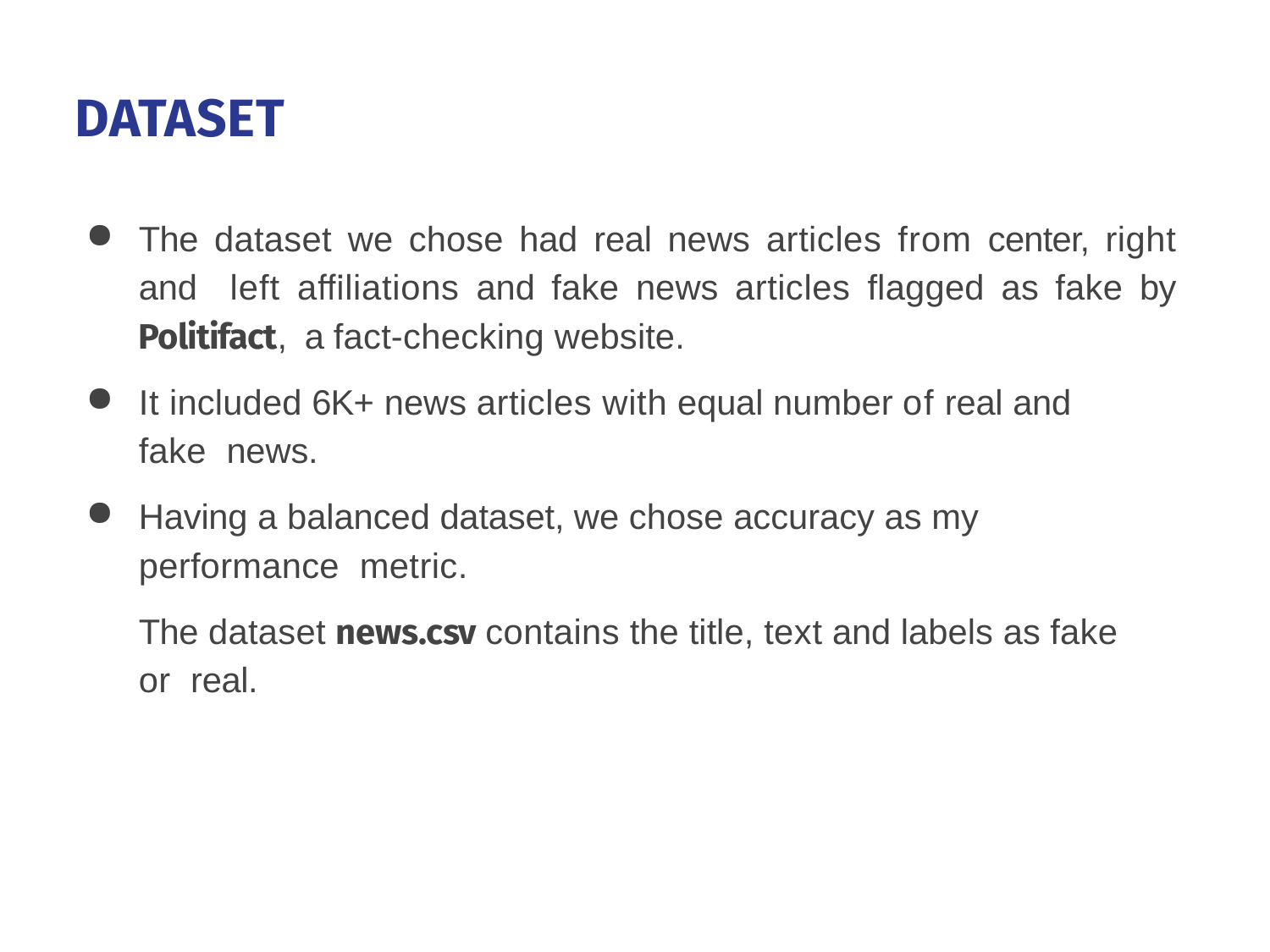

# DATASET
The dataset we chose had real news articles from center, right and  left aﬃliations and fake news articles ﬂagged as fake by Politifact,  a fact-checking website.
It included 6K+ news articles with equal number of real and fake  news.
Having a balanced dataset, we chose accuracy as my performance  metric.
The dataset news.csv contains the title, text and labels as fake or  real.